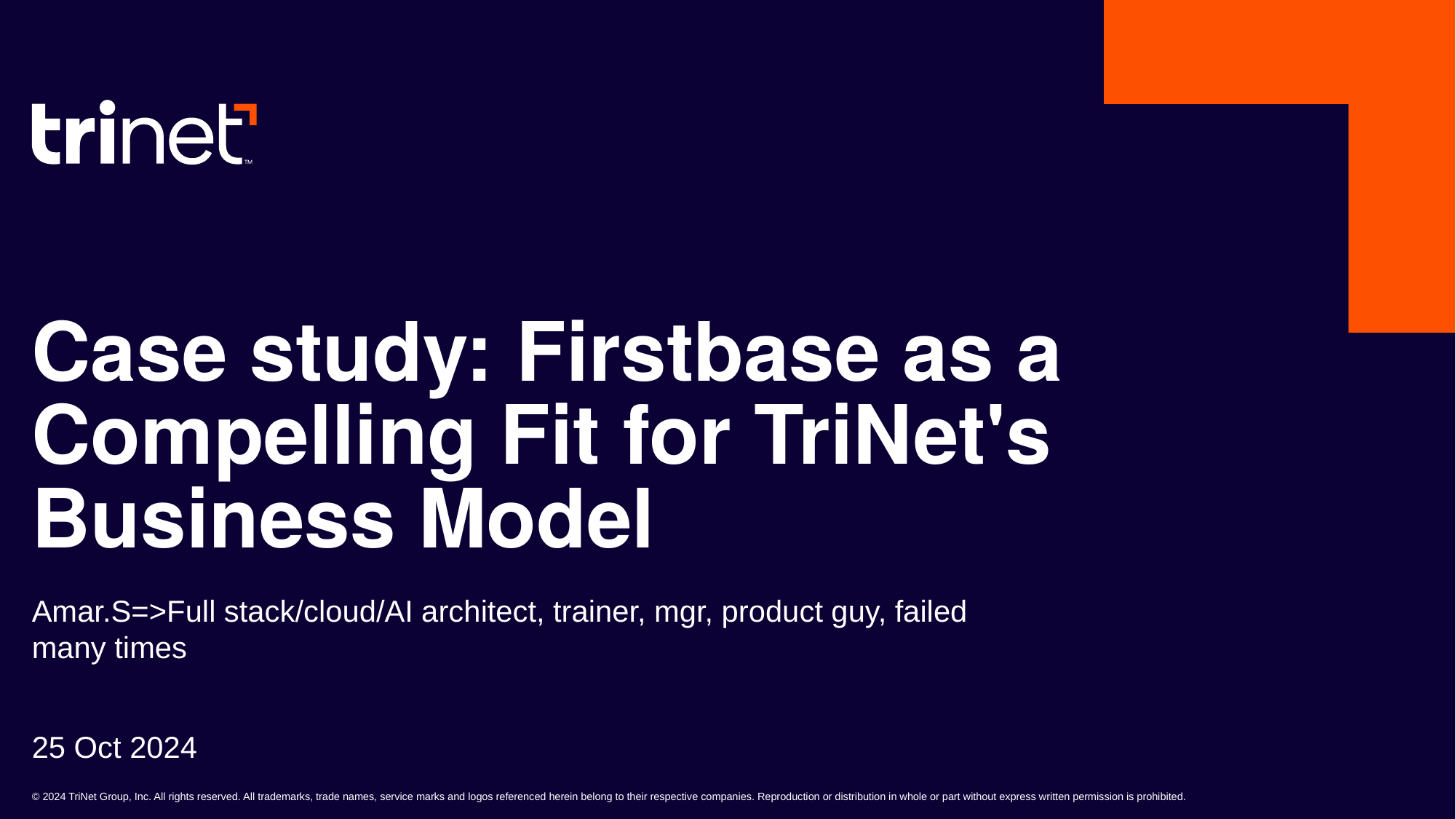

# Case study: Firstbase as a Compelling Fit for TriNet's Business Model
Amar.S=>Full stack/cloud/AI architect, trainer, mgr, product guy, failed many times
25 Oct 2024